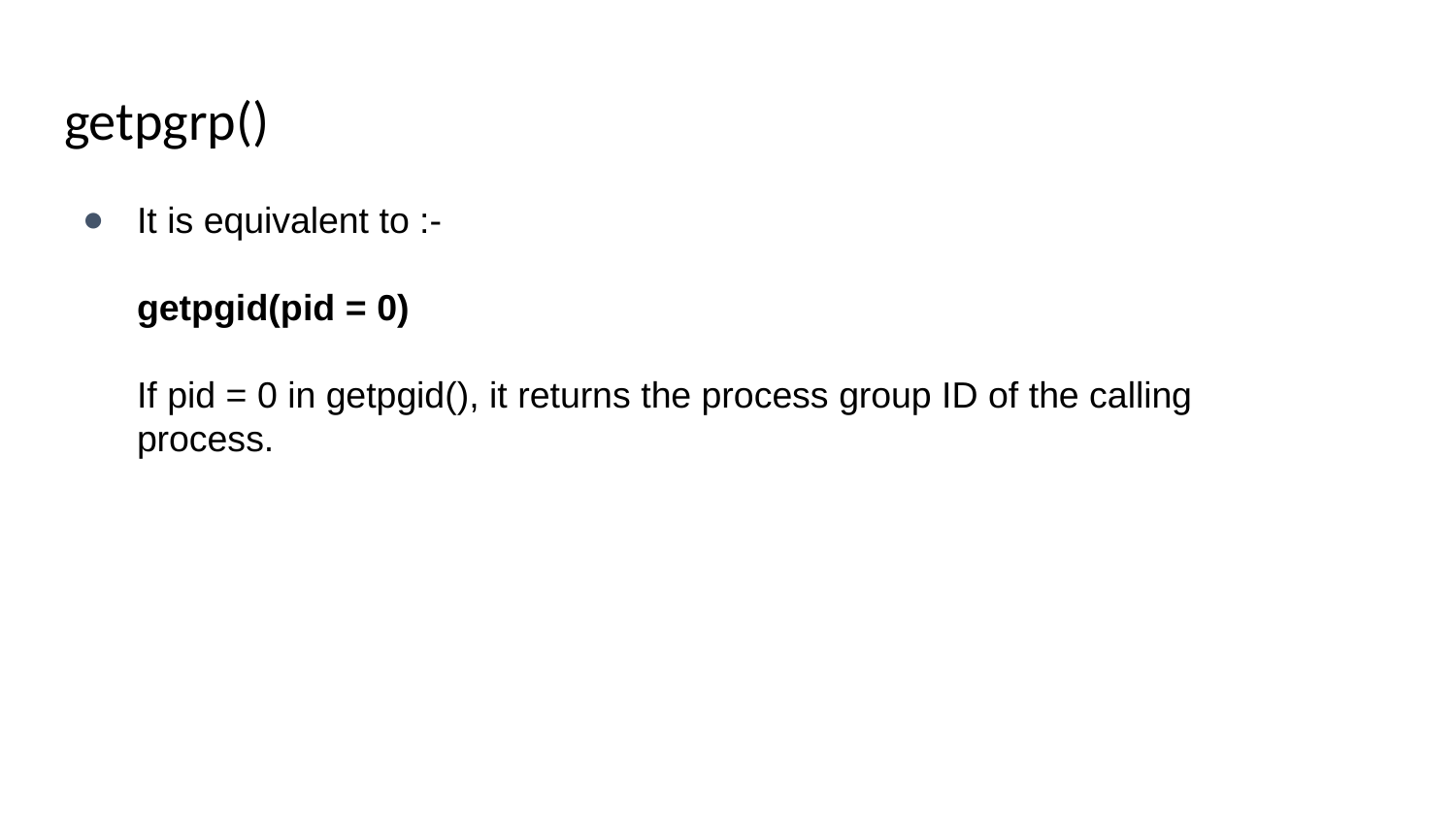

# getpgrp()
It is equivalent to :-

getpgid(pid = 0)

If pid = 0 in getpgid(), it returns the process group ID of the calling process.